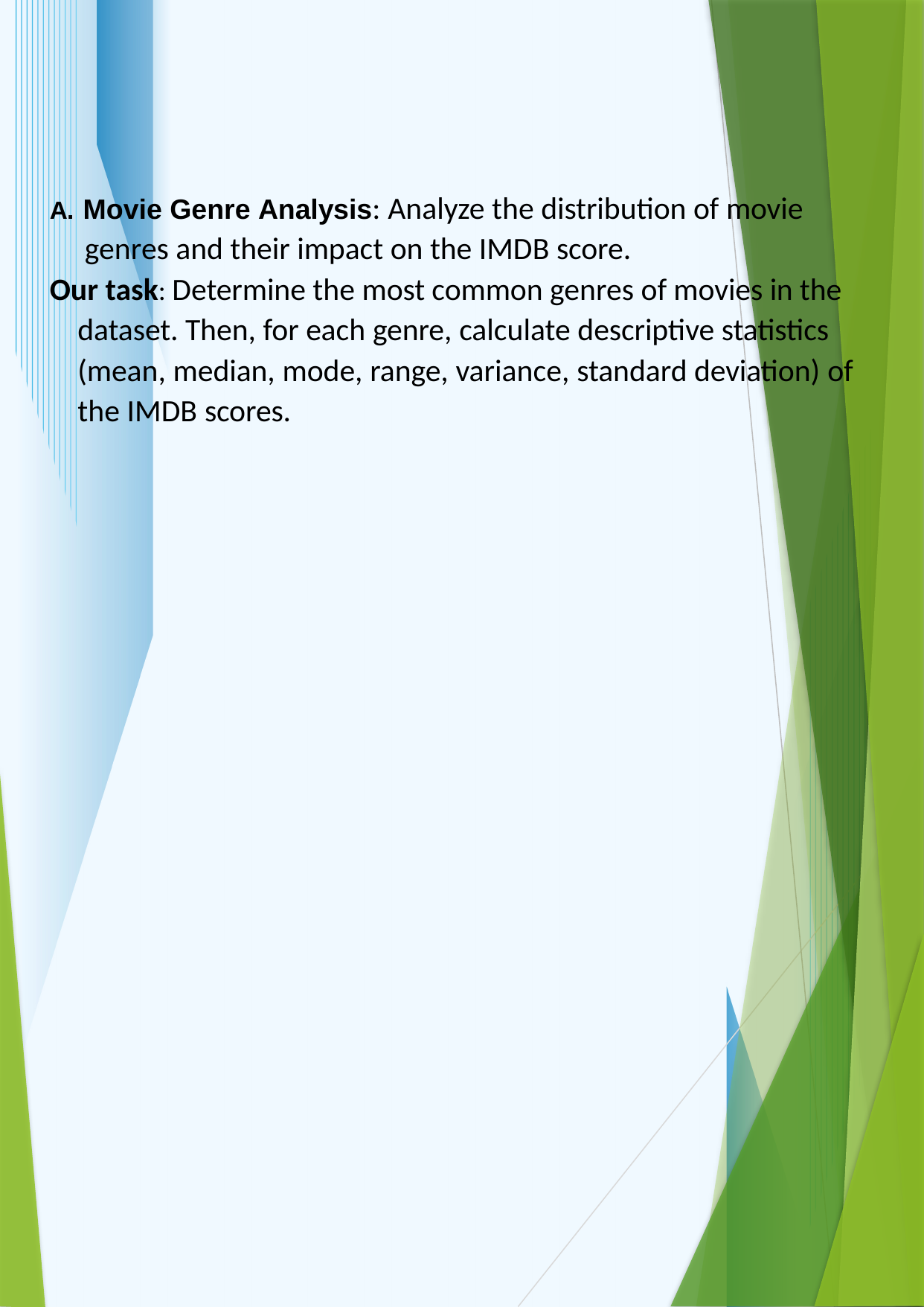

A. Movie Genre Analysis: Analyze the distribution of movie  genres and their impact on the IMDB score.
Our task: Determine the most common genres of movies in the  dataset. Then, for each genre, calculate descriptive statistics  (mean, median, mode, range, variance, standard deviation) of  the IMDB scores.